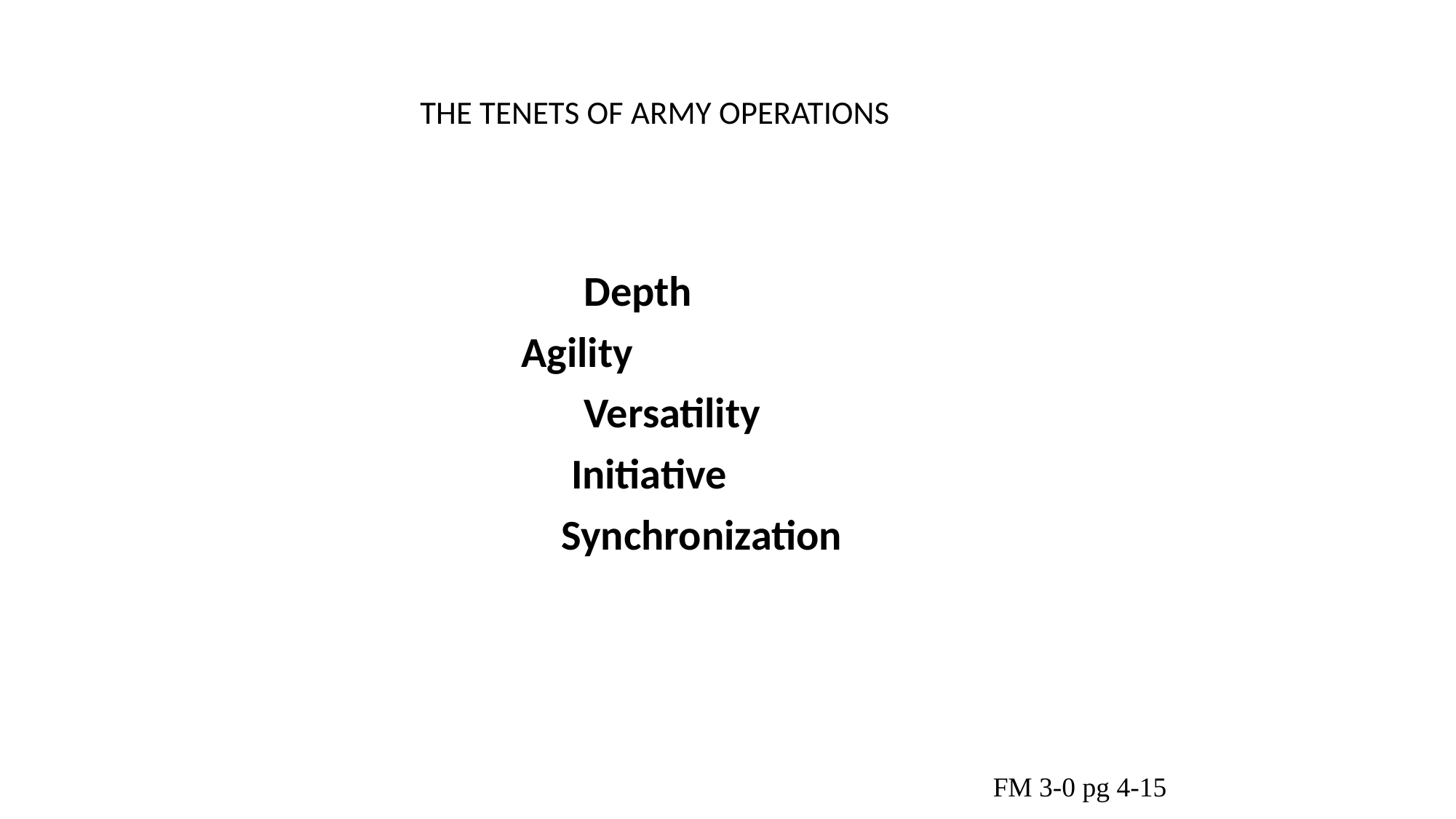

# THE TENETS OF ARMY OPERATIONS
			Depth
                   Agility
			Versatility
		          Initiative
		         Synchronization

FM 3-0 pg 4-15